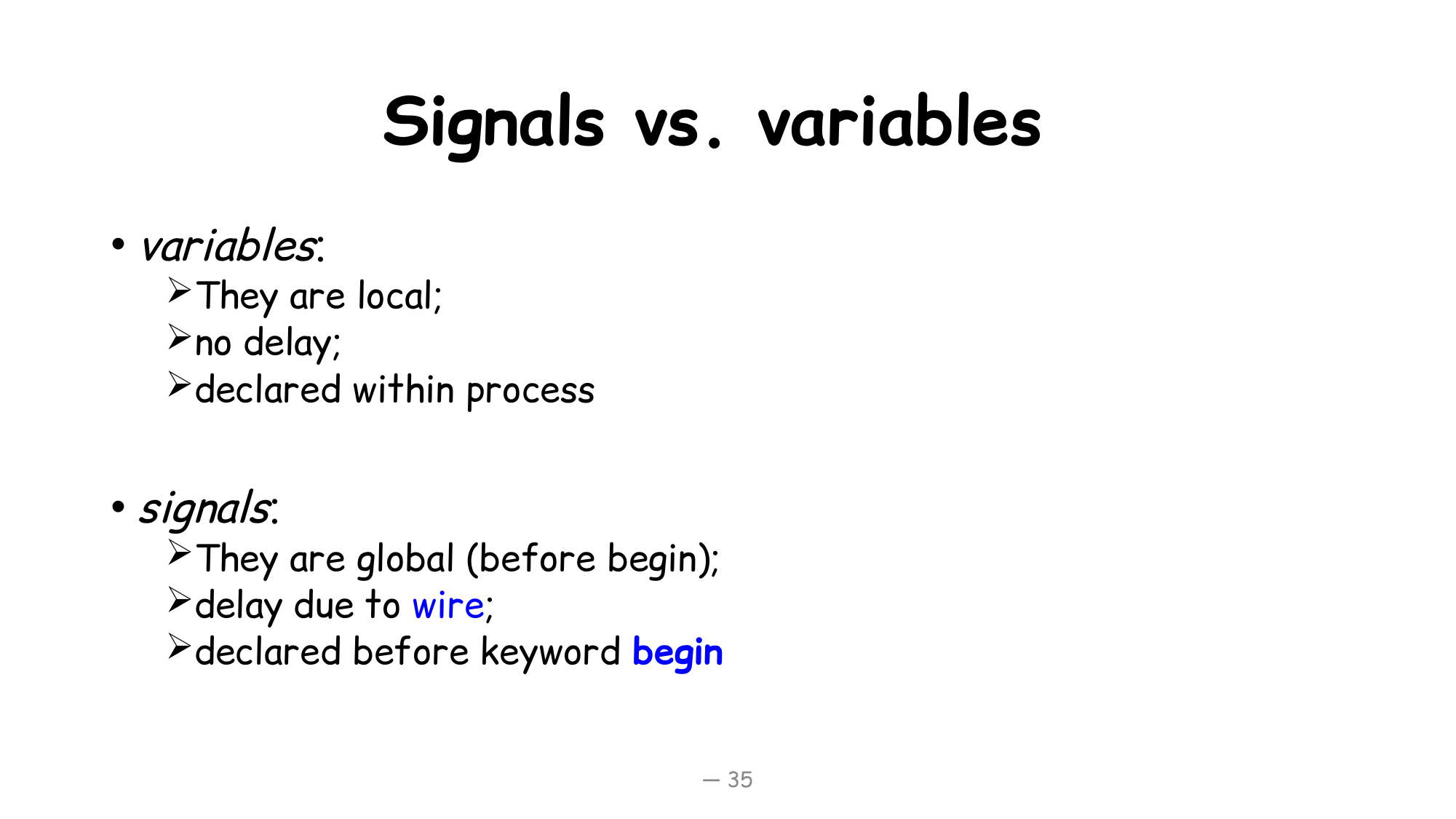

# Signals vs. variables
variables:
They are local;
no delay;
declared within process

signals:
They are global (before begin);
delay due to wire;
declared before keyword begin

— 35